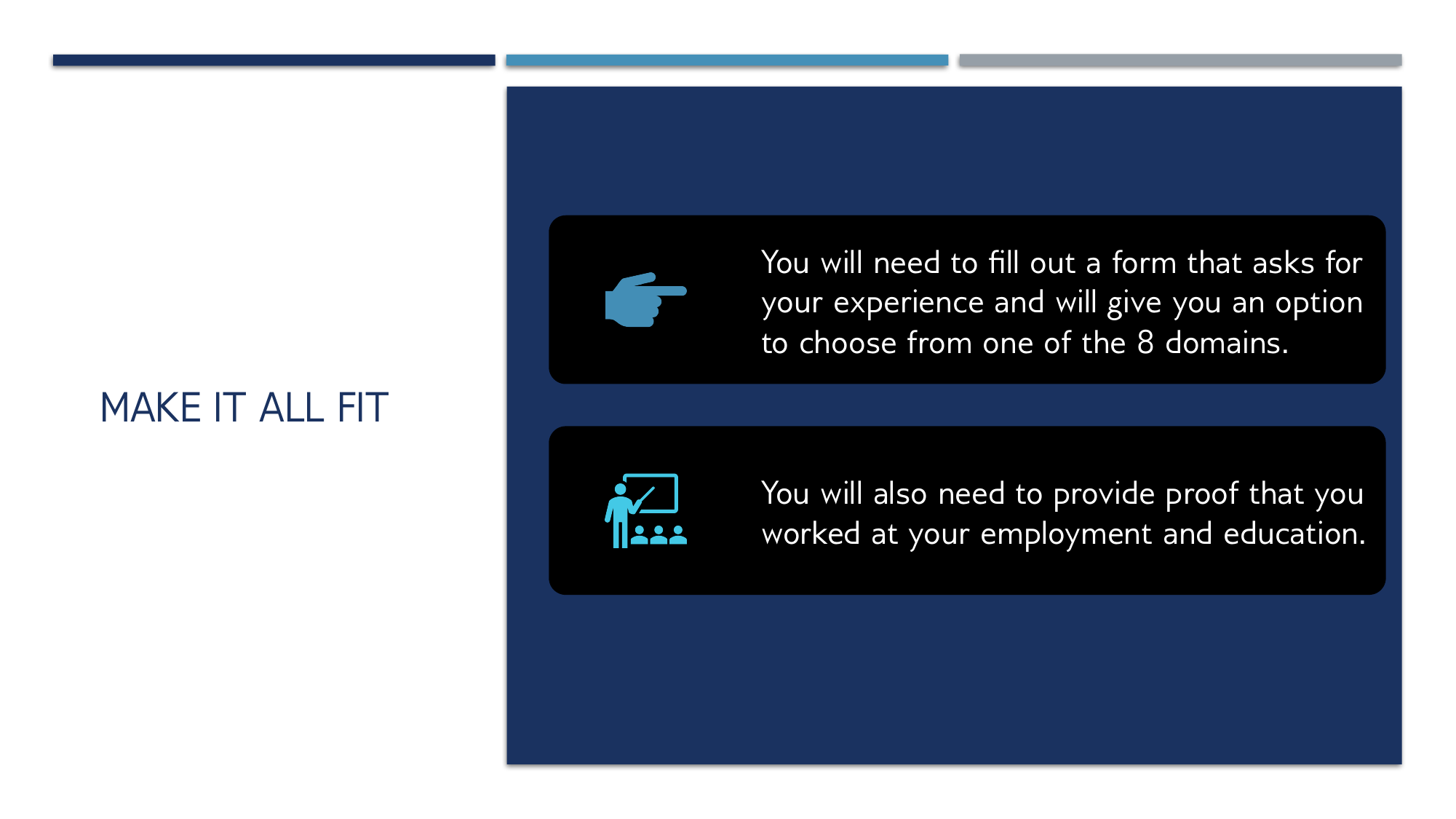

# Make it All Fit
You will need to fill out a form that asks for your experience and will give you an option to choose from one of the 8 domains.
You will also need to provide proof that you worked at your employment and education.